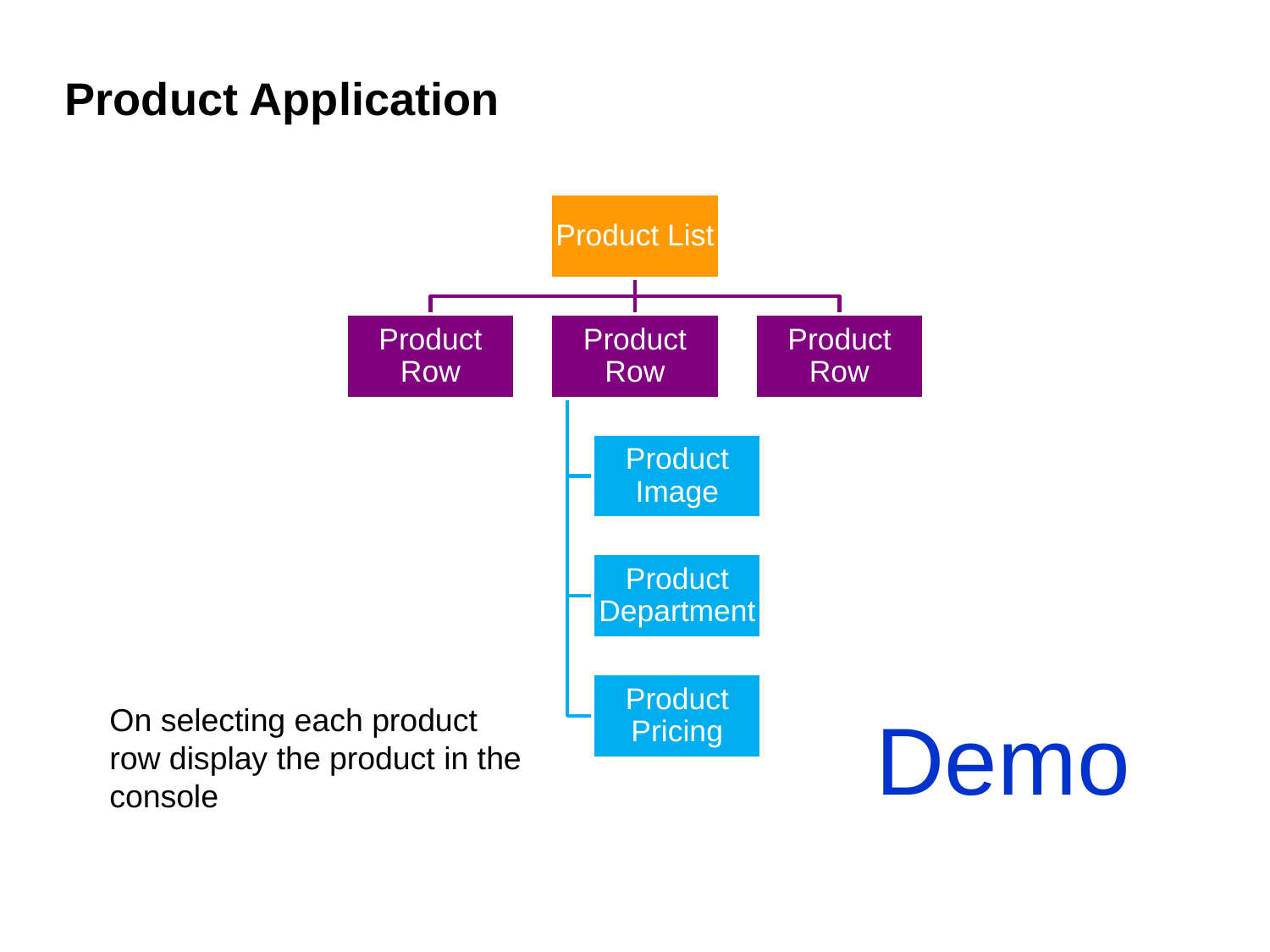

# Product Application
Product List
Product Row
Product Row
Product Image
Product Department
Product Pricing
Product Row
On selecting each product row display the product in the console
Demo